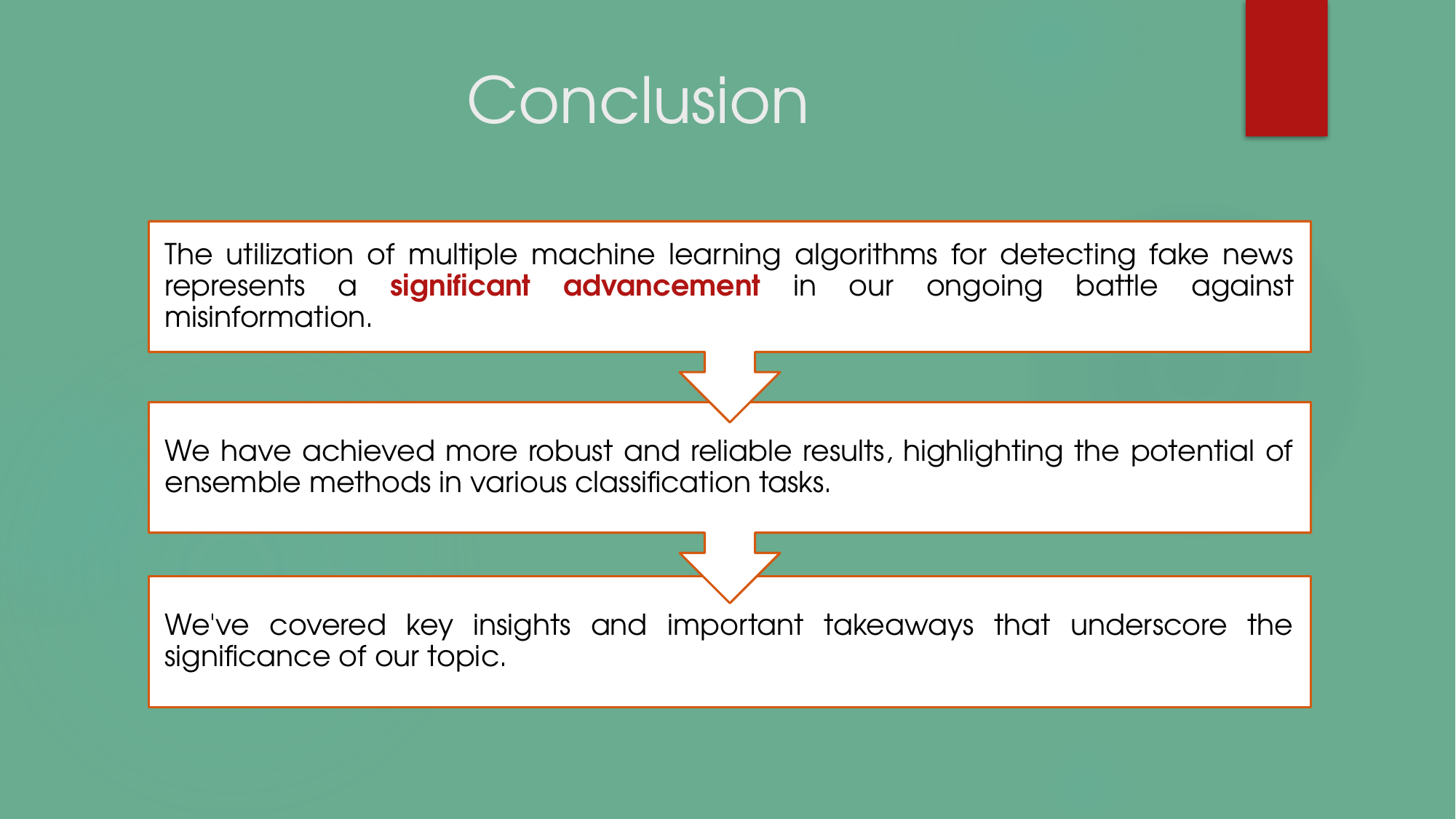

# Conclusion
We've covered key insights and important takeaways that underscore the significance of our topic.
We have achieved more robust and reliable results, highlighting the potential of ensemble methods in various classification tasks.
The utilization of multiple machine learning algorithms for detecting fake news represents a significant advancement in our ongoing battle against misinformation.